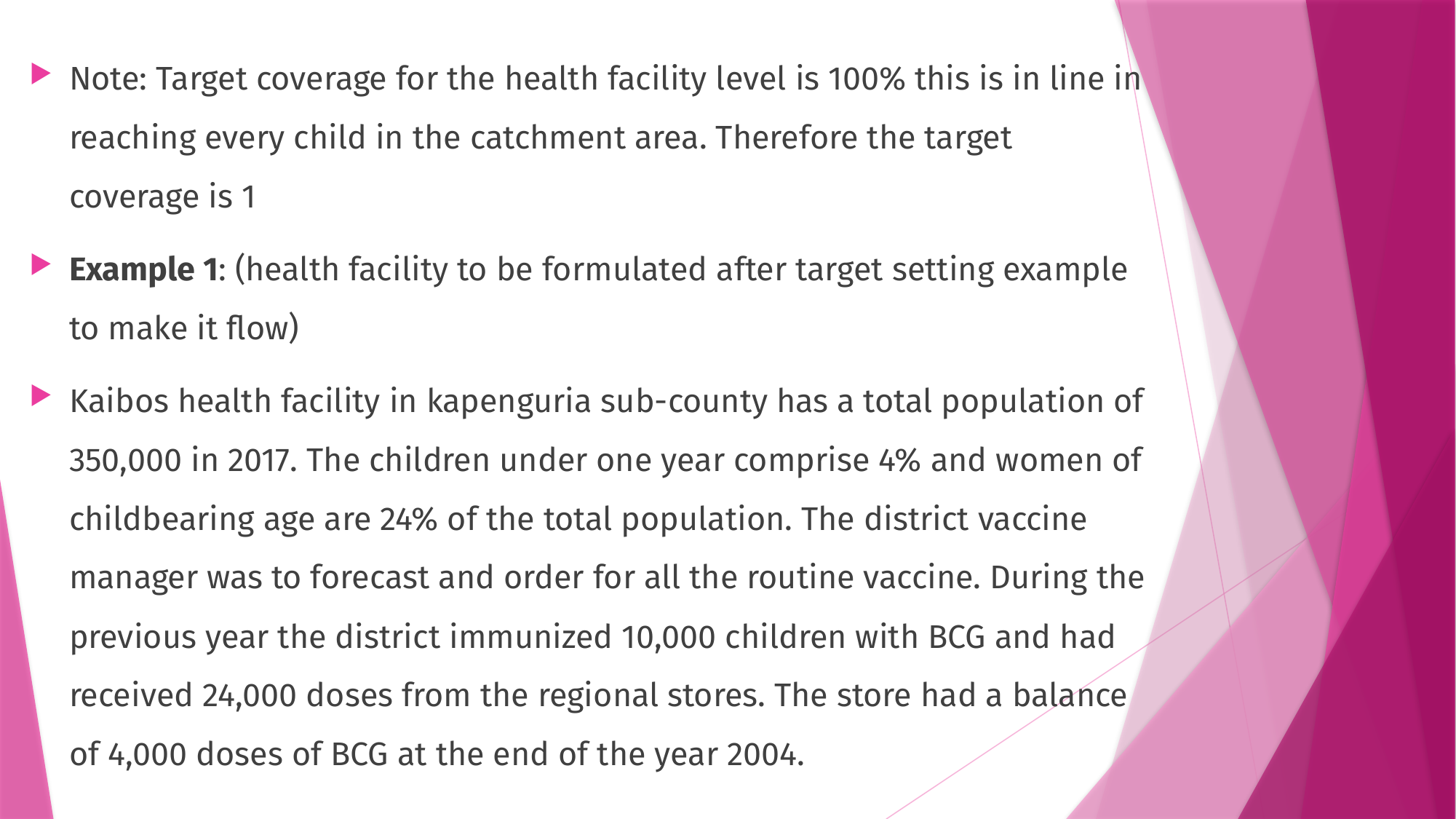

Note: Target coverage for the health facility level is 100% this is in line in reaching every child in the catchment area. Therefore the target coverage is 1
Example 1: (health facility to be formulated after target setting example to make it flow)
Kaibos health facility in kapenguria sub-county has a total population of 350,000 in 2017. The children under one year comprise 4% and women of childbearing age are 24% of the total population. The district vaccine manager was to forecast and order for all the routine vaccine. During the previous year the district immunized 10,000 children with BCG and had received 24,000 doses from the regional stores. The store had a balance of 4,000 doses of BCG at the end of the year 2004.